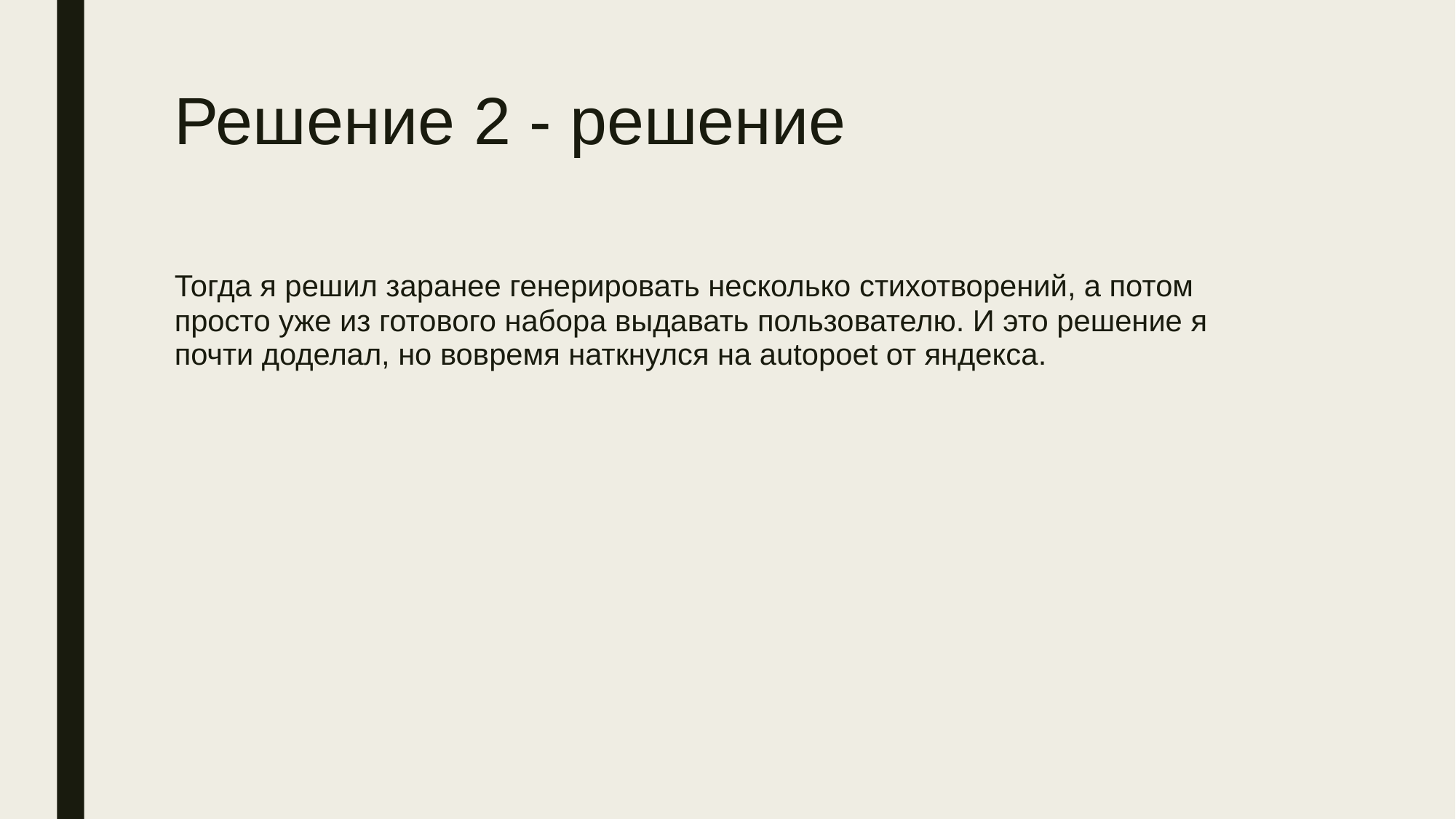

Решение 2 - решение
Тогда я решил заранее генерировать несколько стихотворений, а потом просто уже из готового набора выдавать пользователю. И это решение я почти доделал, но вовремя наткнулся на autopoet от яндекса.